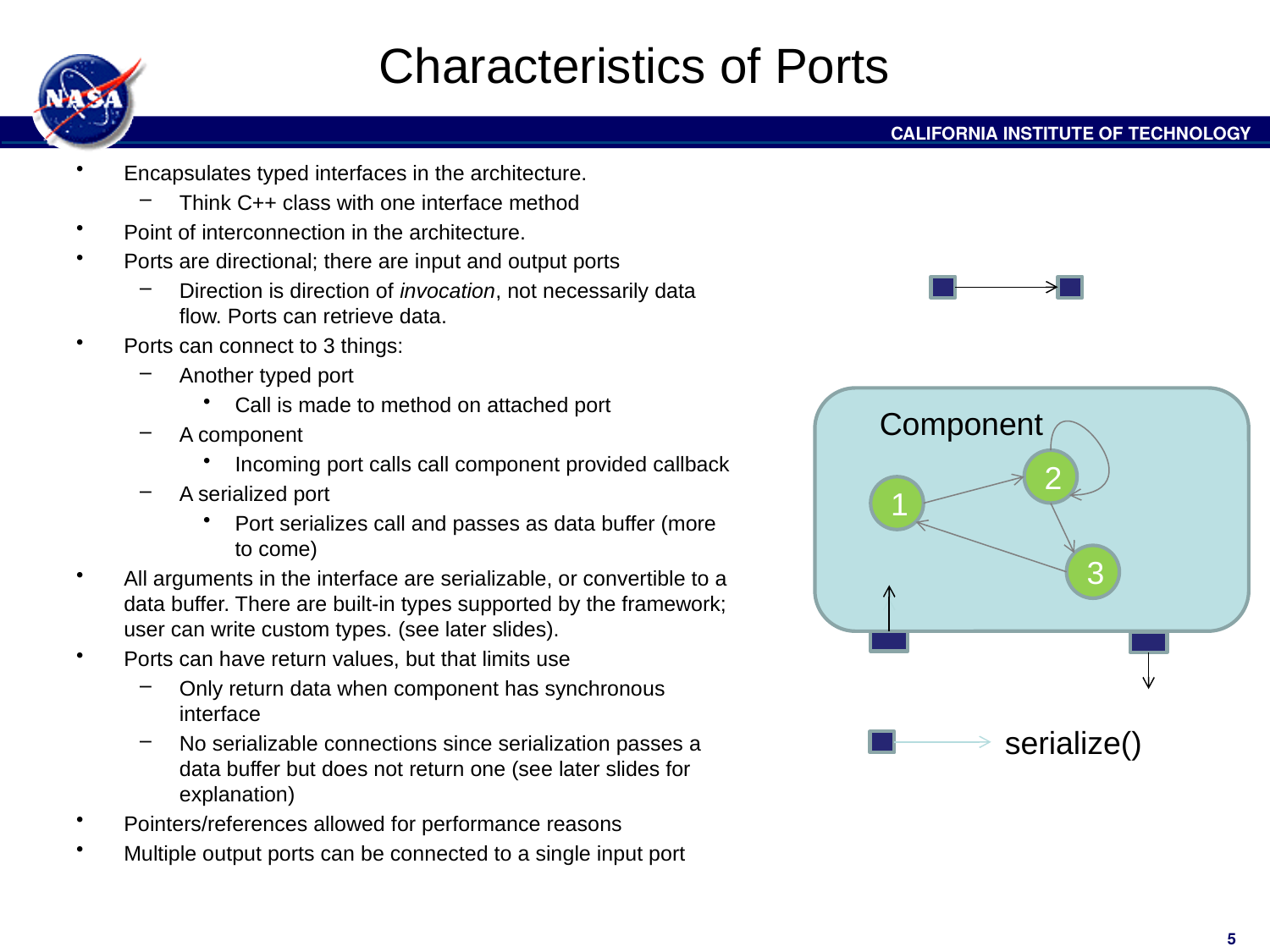

# Characteristics of Ports
Encapsulates typed interfaces in the architecture.
Think C++ class with one interface method
Point of interconnection in the architecture.
Ports are directional; there are input and output ports
Direction is direction of invocation, not necessarily data flow. Ports can retrieve data.
Ports can connect to 3 things:
Another typed port
Call is made to method on attached port
A component
Incoming port calls call component provided callback
A serialized port
Port serializes call and passes as data buffer (more to come)
All arguments in the interface are serializable, or convertible to a data buffer. There are built-in types supported by the framework; user can write custom types. (see later slides).
Ports can have return values, but that limits use
Only return data when component has synchronous interface
No serializable connections since serialization passes a data buffer but does not return one (see later slides for explanation)
Pointers/references allowed for performance reasons
Multiple output ports can be connected to a single input port

Component
2
1
3

serialize()

5